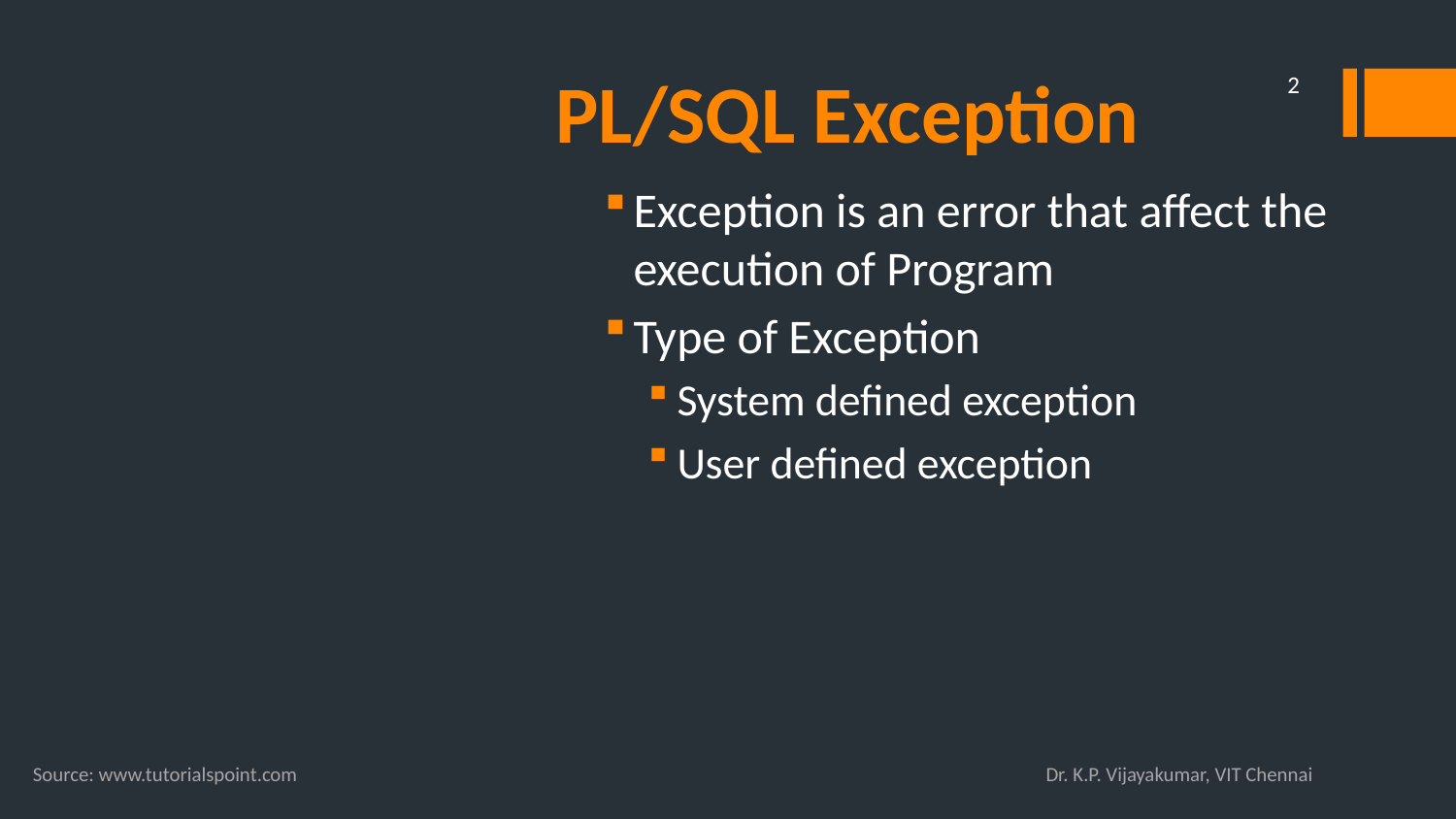

# PL/SQL Exception
2
Exception is an error that affect the  execution of Program
Type of Exception
System defined exception
User defined exception

Source: www.tutorialspoint.com
Dr. K.P. Vijayakumar, VIT Chennai